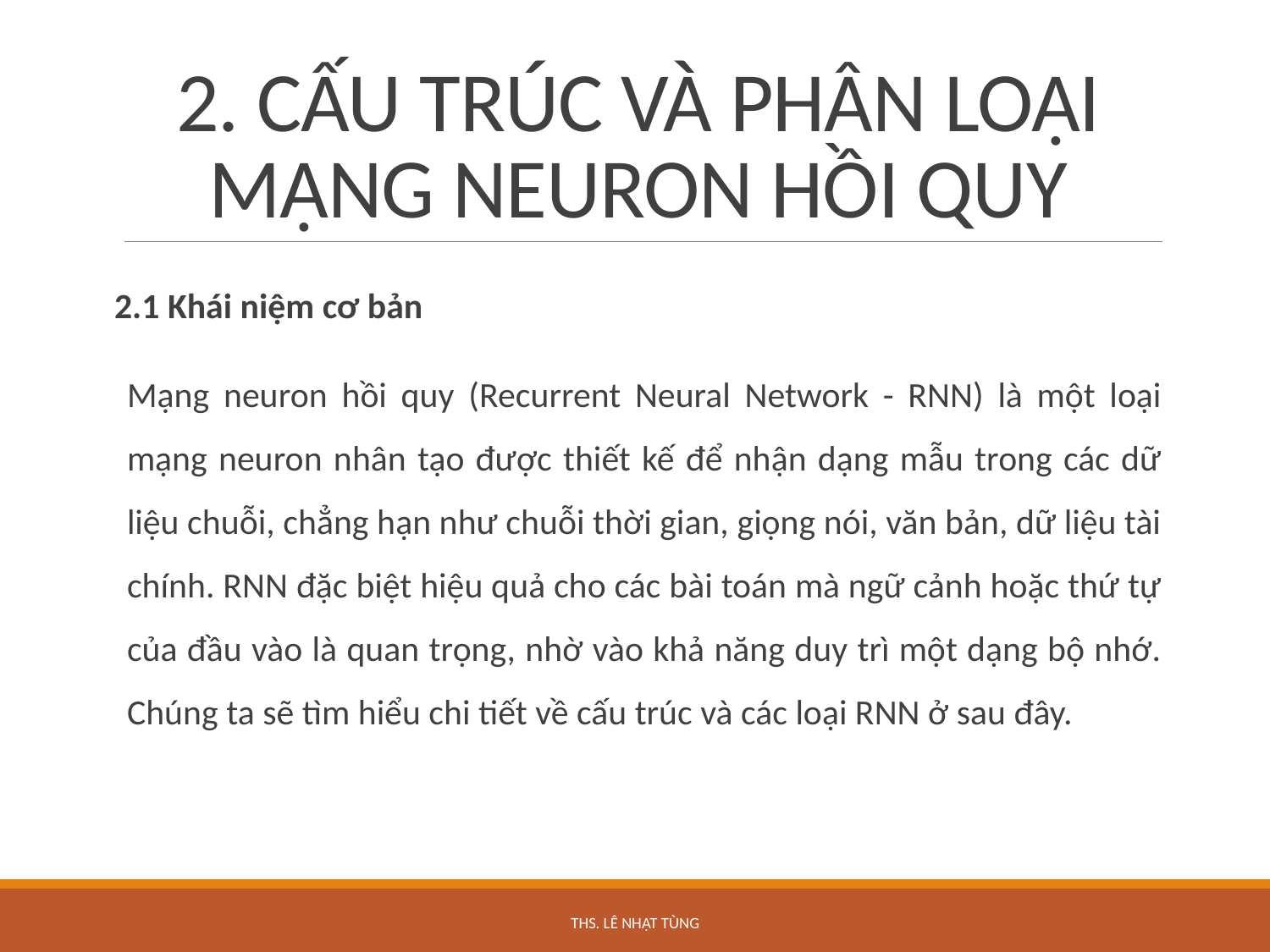

# 2. CẤU TRÚC VÀ PHÂN LOẠI MẠNG NEURON HỒI QUY
2.1 Khái niệm cơ bản
Mạng neuron hồi quy (Recurrent Neural Network - RNN) là một loại mạng neuron nhân tạo được thiết kế để nhận dạng mẫu trong các dữ liệu chuỗi, chẳng hạn như chuỗi thời gian, giọng nói, văn bản, dữ liệu tài chính. RNN đặc biệt hiệu quả cho các bài toán mà ngữ cảnh hoặc thứ tự của đầu vào là quan trọng, nhờ vào khả năng duy trì một dạng bộ nhớ. Chúng ta sẽ tìm hiểu chi tiết về cấu trúc và các loại RNN ở sau đây.
ThS. Lê Nhật Tùng